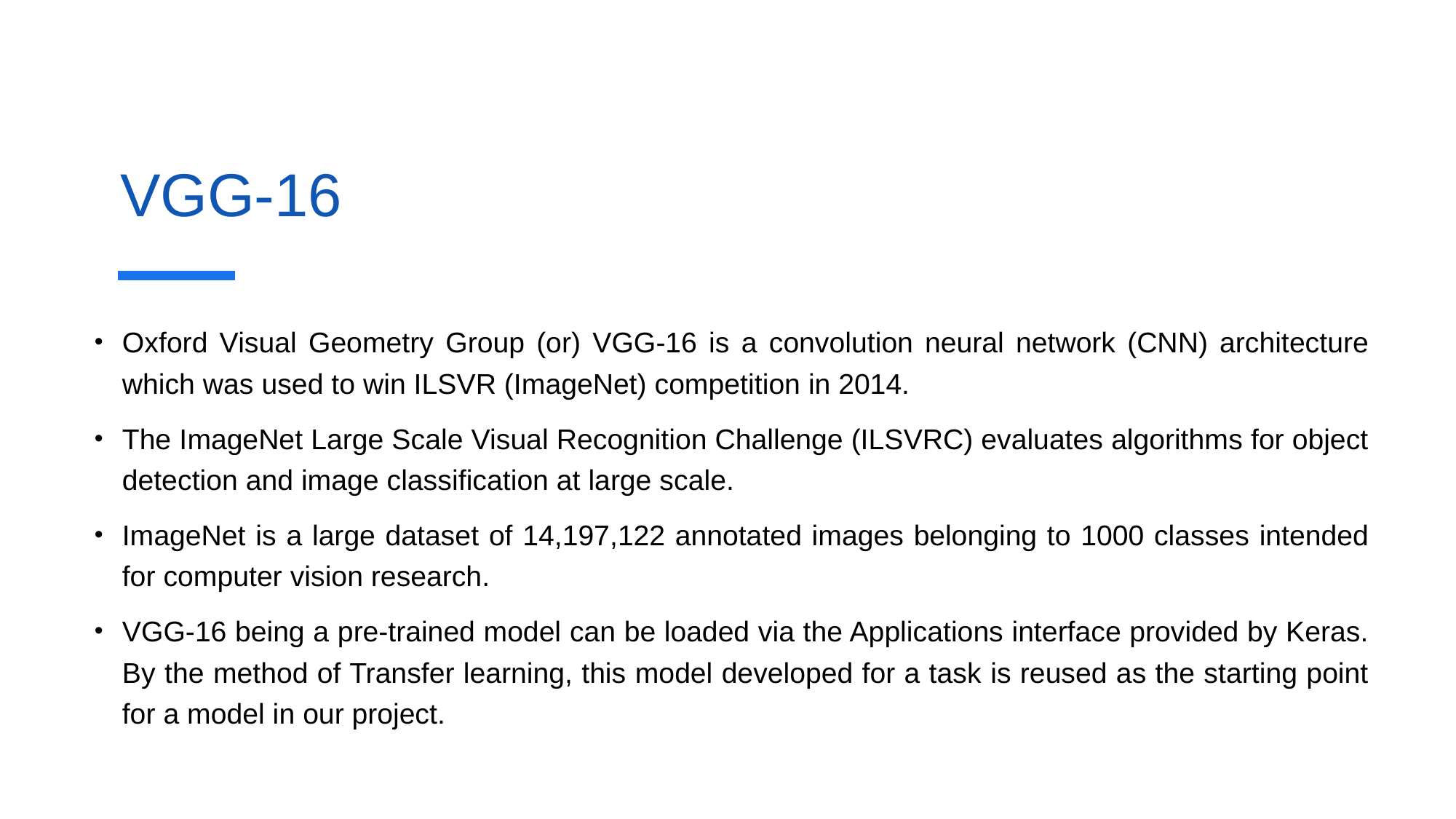

# VGG-16
Oxford Visual Geometry Group (or) VGG-16 is a convolution neural network (CNN) architecture which was used to win ILSVR (ImageNet) competition in 2014.
The ImageNet Large Scale Visual Recognition Challenge (ILSVRC) evaluates algorithms for object detection and image classification at large scale.
ImageNet is a large dataset of 14,197,122 annotated images belonging to 1000 classes intended for computer vision research.
VGG-16 being a pre-trained model can be loaded via the Applications interface provided by Keras. By the method of Transfer learning, this model developed for a task is reused as the starting point for a model in our project.